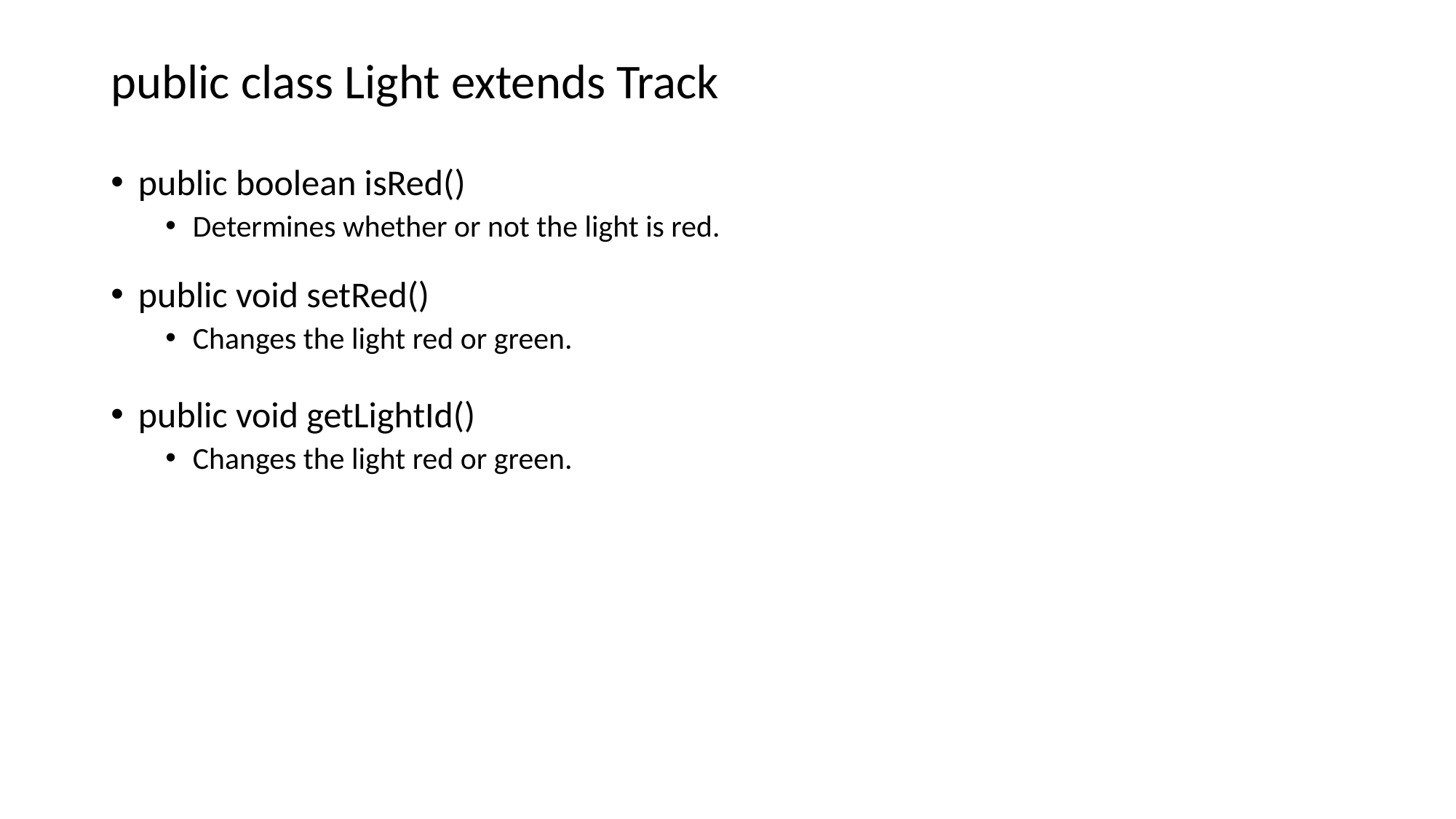

# public class Light extends Track
public boolean isRed()
Determines whether or not the light is red.

public void setRed()
Changes the light red or green.
public void getLightId()
Changes the light red or green.